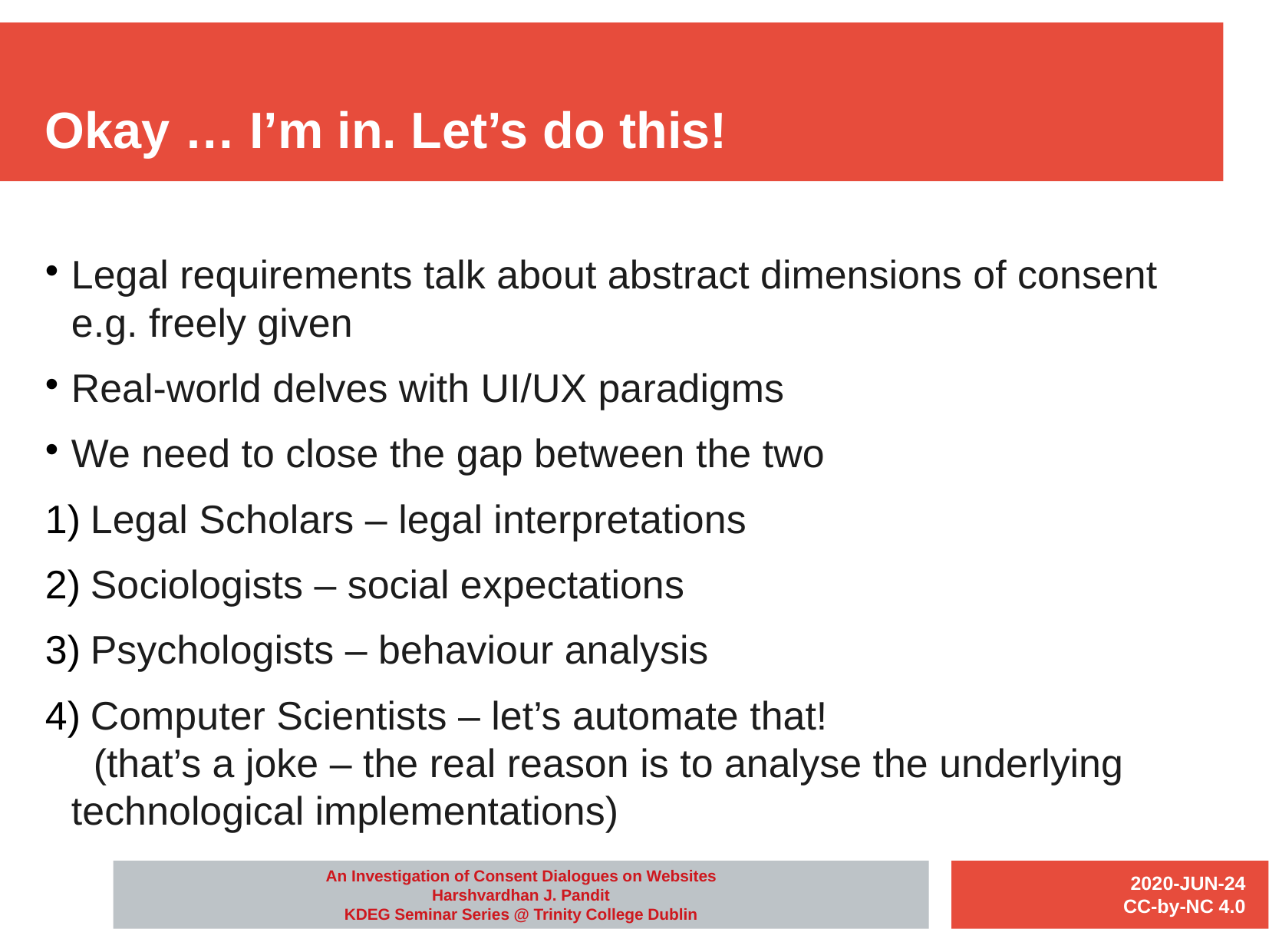

Okay … I’m in. Let’s do this!
Legal requirements talk about abstract dimensions of consent e.g. freely given
Real-world delves with UI/UX paradigms
We need to close the gap between the two
 Legal Scholars – legal interpretations
 Sociologists – social expectations
 Psychologists – behaviour analysis
 Computer Scientists – let’s automate that!
  (that’s a joke – the real reason is to analyse the underlying technological implementations)